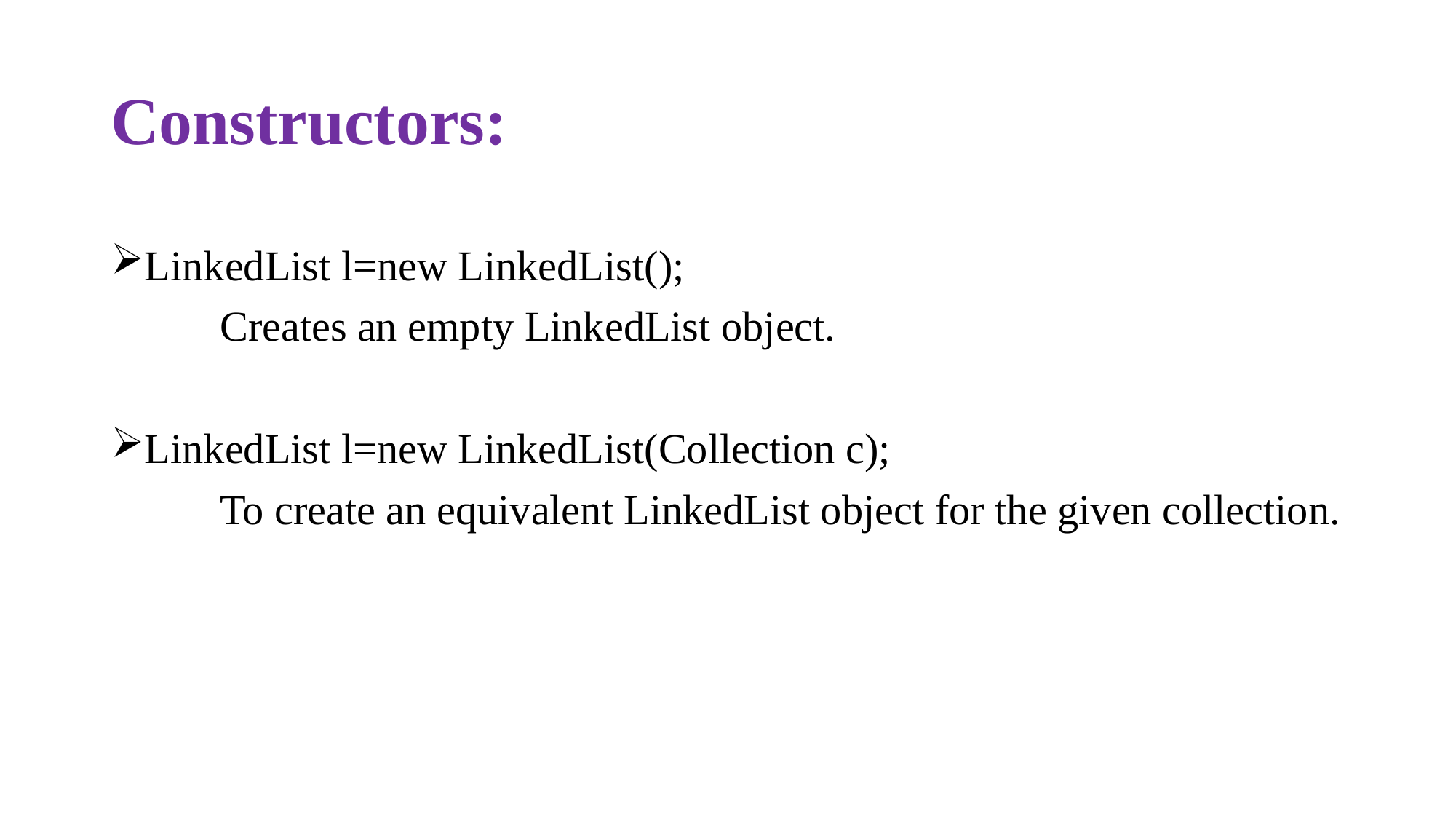

# Constructors:
LinkedList l=new LinkedList();
	Creates an empty LinkedList object.

LinkedList l=new LinkedList(Collection c);
	To create an equivalent LinkedList object for the given collection.